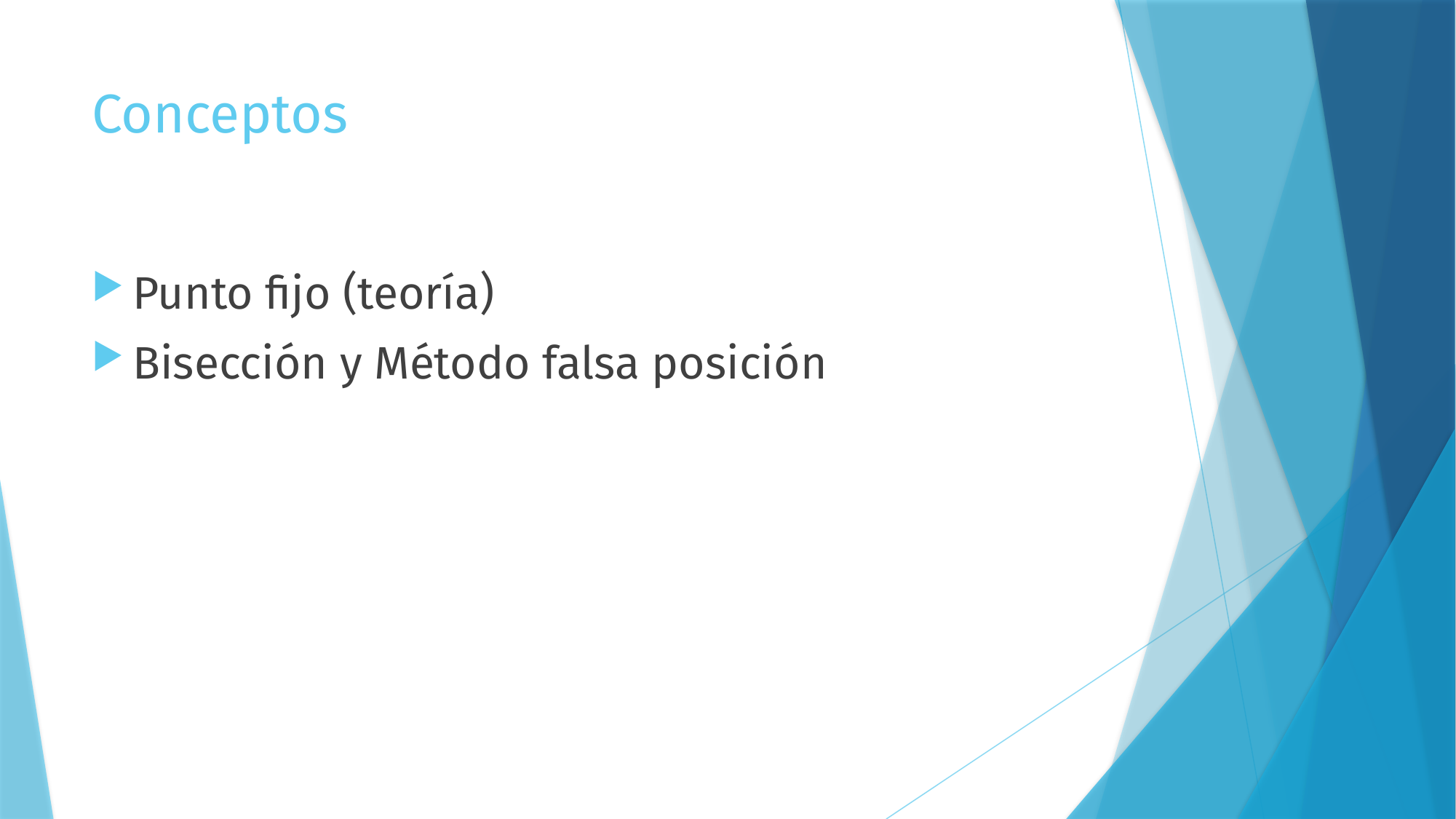

# Conceptos
Punto fijo (teoría)
Bisección y Método falsa posición